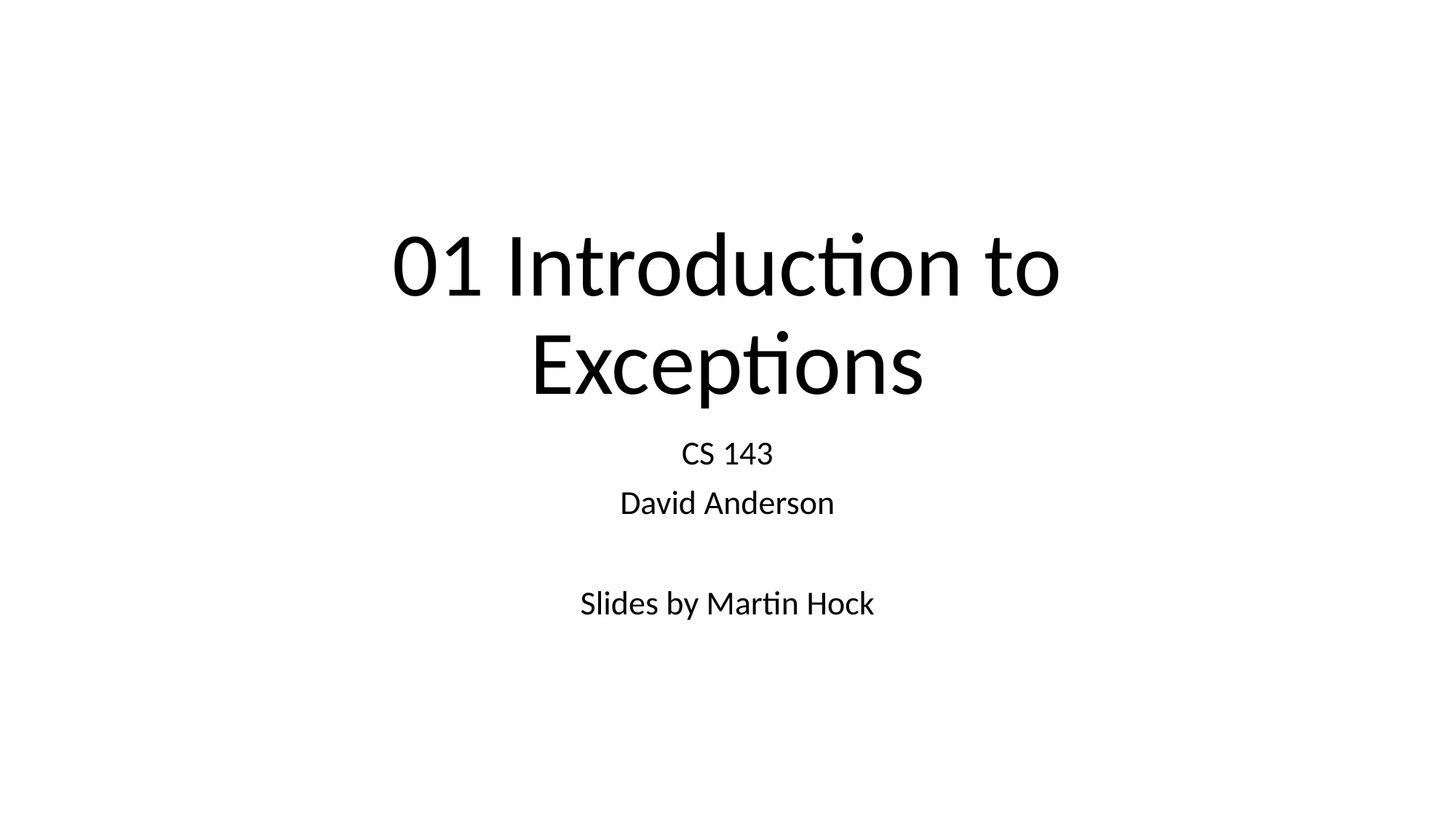

# 01 Introduction to Exceptions
CS 143
David Anderson

Slides by Martin Hock